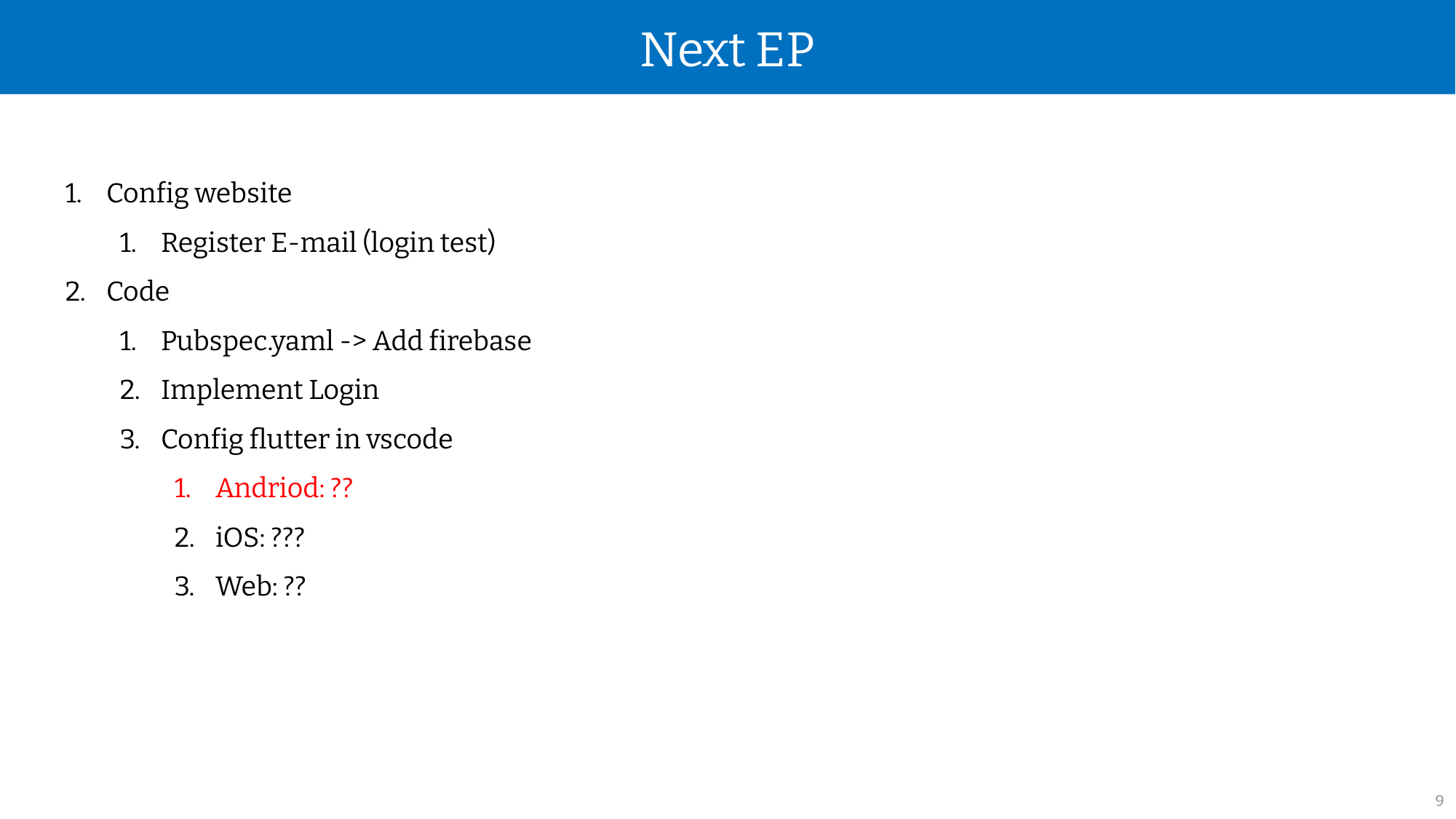

Next EP
Config website
Register E-mail (login test)
Code
Pubspec.yaml -> Add firebase
Implement Login
Config flutter in vscode
Andriod: ??
iOS: ???
Web: ??
9